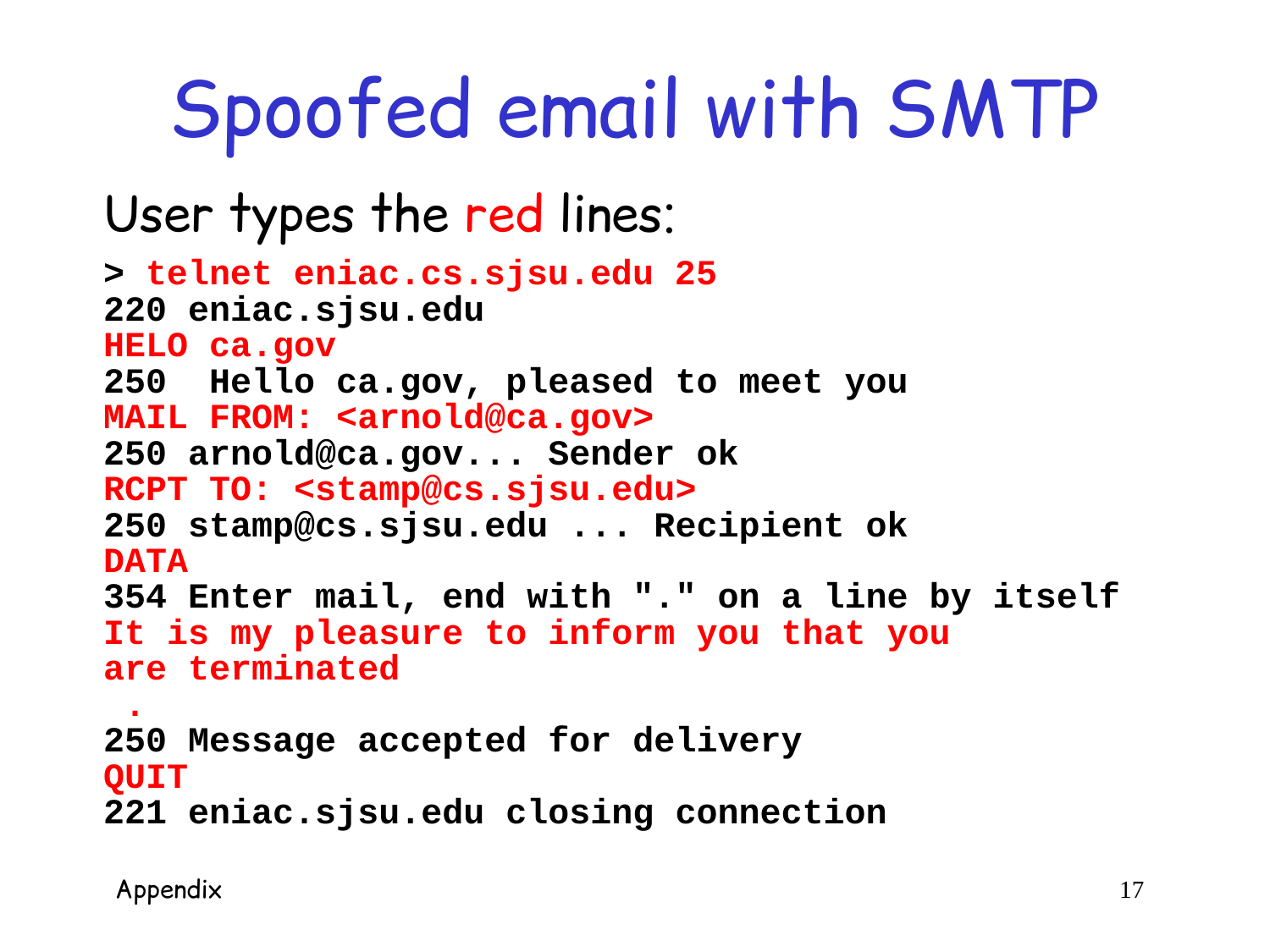

# Spoofed email with SMTP
User types the red lines:

> telnet eniac.cs.sjsu.edu 25
220 eniac.sjsu.edu
HELO ca.gov
250  Hello ca.gov, pleased to meet you
MAIL FROM: <arnold@ca.gov>
250 arnold@ca.gov... Sender ok
RCPT TO: <stamp@cs.sjsu.edu>
250 stamp@cs.sjsu.edu ... Recipient ok
DATA
354 Enter mail, end with "." on a line by itself
It is my pleasure to inform you that you
are terminated
 .
250 Message accepted for delivery
QUIT
221 eniac.sjsu.edu closing connection
 Appendix                                                                                                                         17